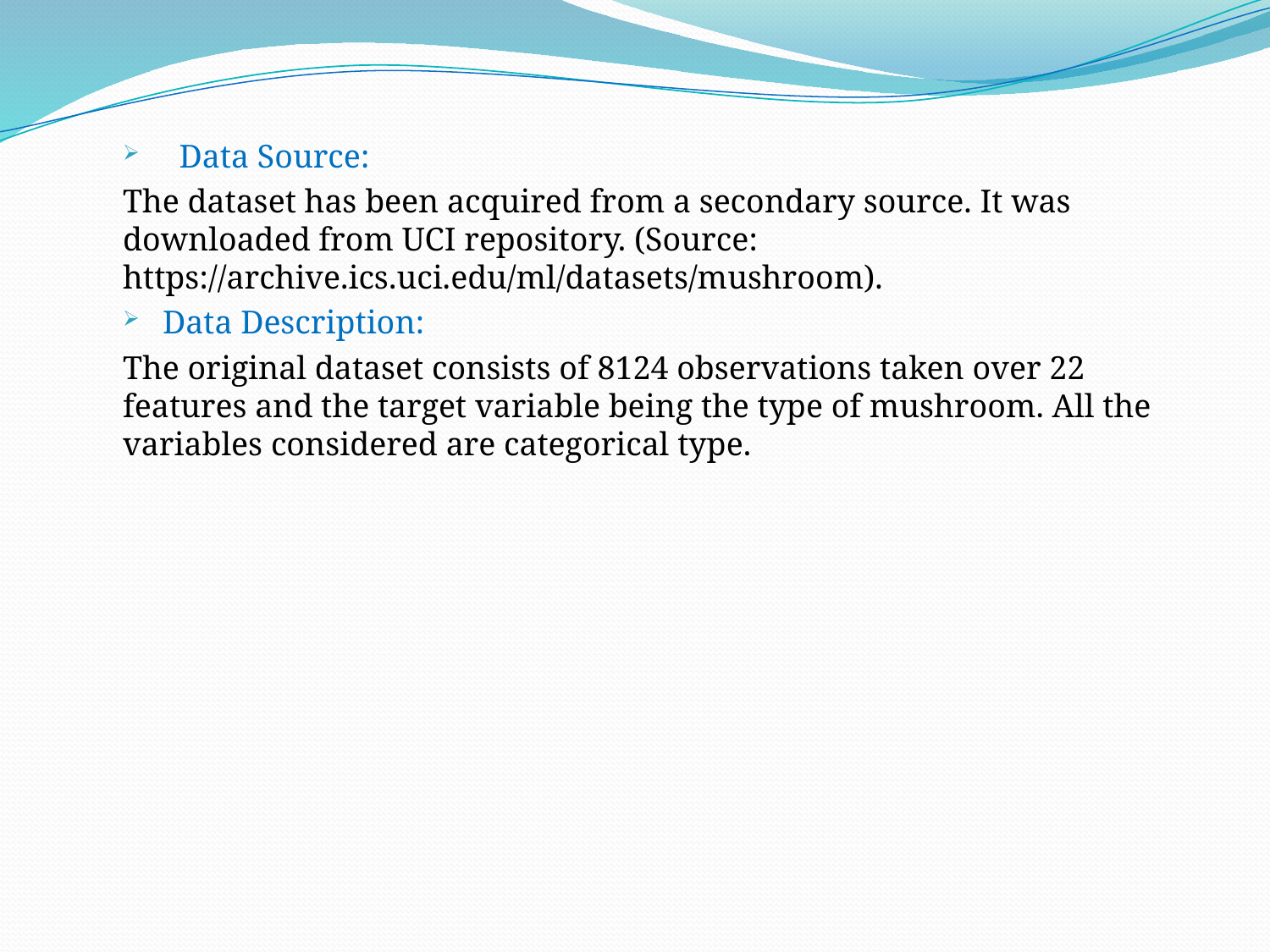

Data Source:
The dataset has been acquired from a secondary source. It was downloaded from UCI repository. (Source: https://archive.ics.uci.edu/ml/datasets/mushroom).
Data Description:
The original dataset consists of 8124 observations taken over 22 features and the target variable being the type of mushroom. All the variables considered are categorical type.